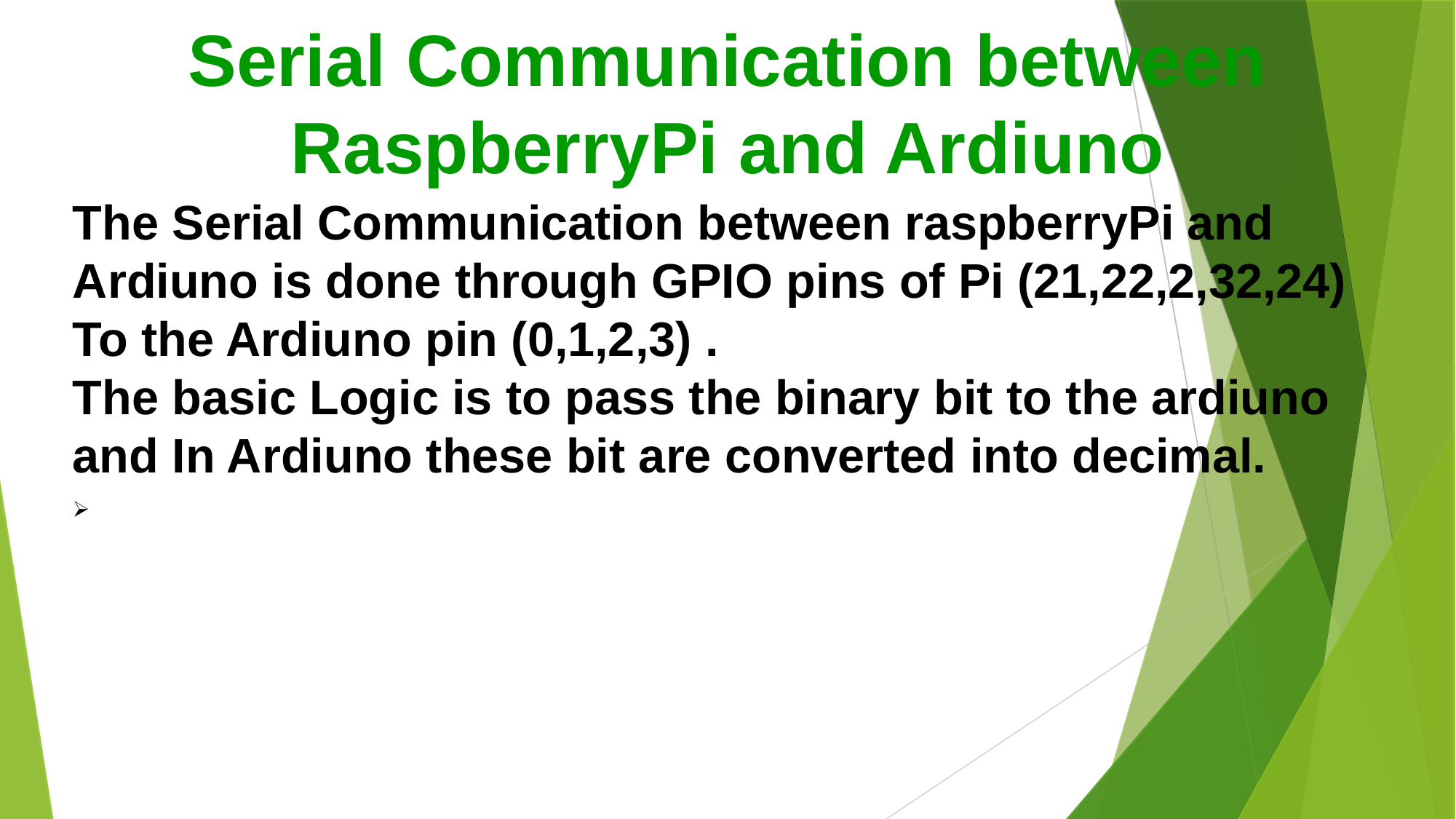

Serial Communication between RaspberryPi and Ardiuno
The Serial Communication between raspberryPi and Ardiuno is done through GPIO pins of Pi (21,22,2,32,24)
To the Ardiuno pin (0,1,2,3) .
The basic Logic is to pass the binary bit to the ardiuno and In Ardiuno these bit are converted into decimal.